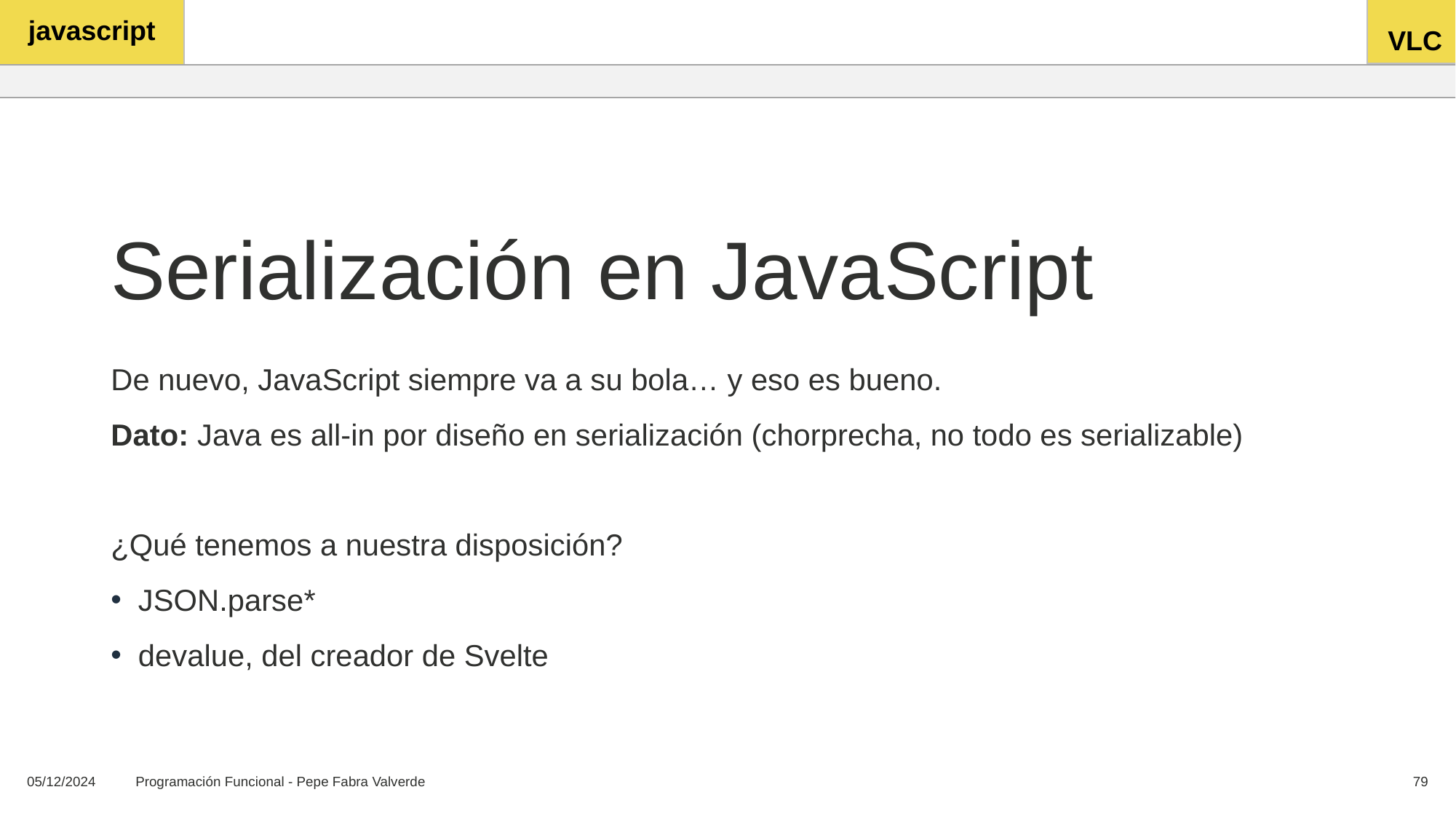

# Serialización en JavaScript
De nuevo, JavaScript siempre va a su bola… y eso es bueno.
Dato: Java es all-in por diseño en serialización (chorprecha, no todo es serializable)

¿Qué tenemos a nuestra disposición?
JSON.parse*
devalue, del creador de Svelte
05/12/2024
Programación Funcional - Pepe Fabra Valverde
79